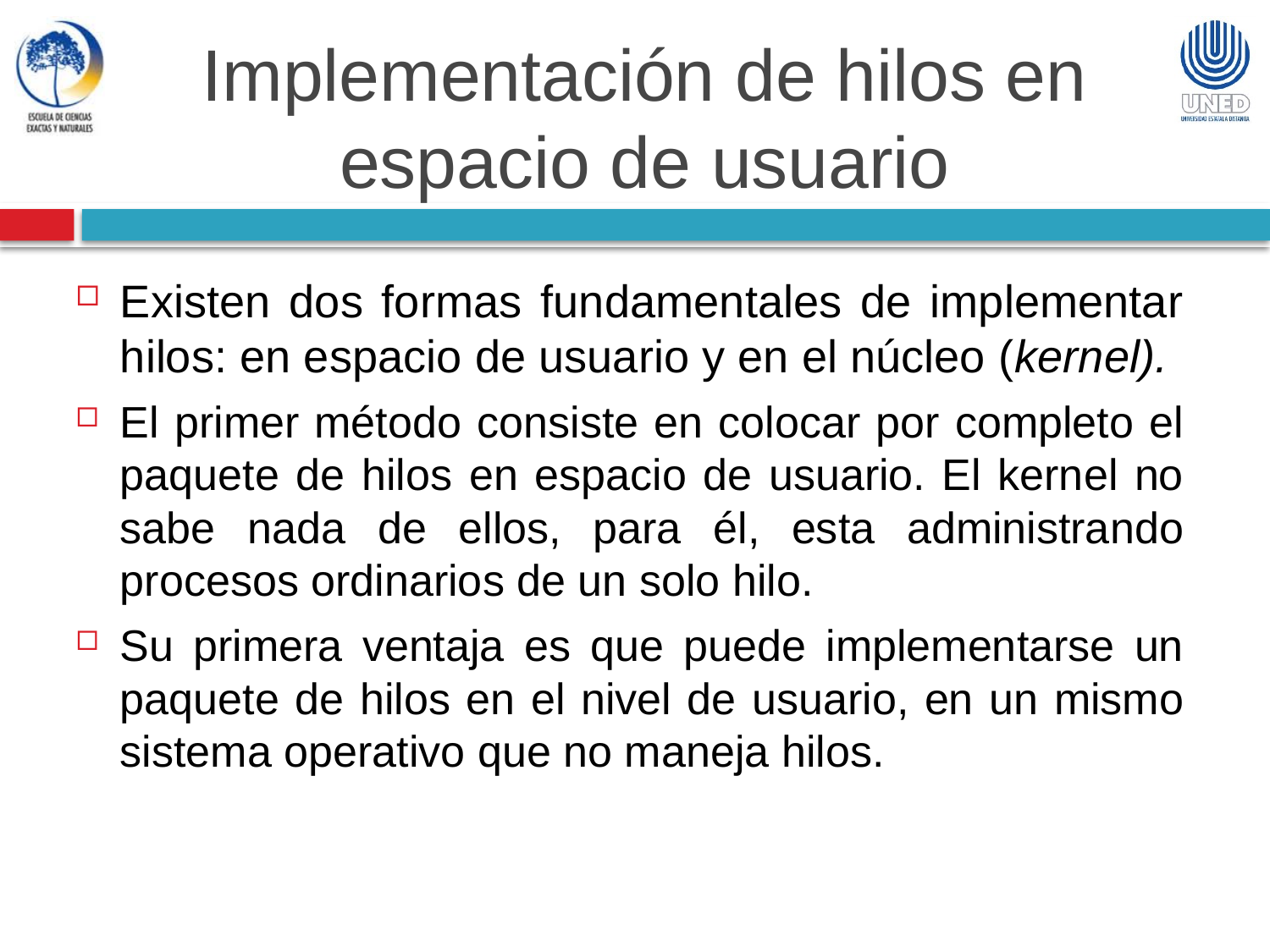

Implementación de hilos en espacio de usuario
Existen dos formas fundamentales de implementar hilos: en espacio de usuario y en el núcleo (kernel).
El primer método consiste en colocar por completo el paquete de hilos en espacio de usuario. El kernel no sabe nada de ellos, para él, esta administrando procesos ordinarios de un solo hilo.
Su primera ventaja es que puede implementarse un paquete de hilos en el nivel de usuario, en un mismo sistema operativo que no maneja hilos.